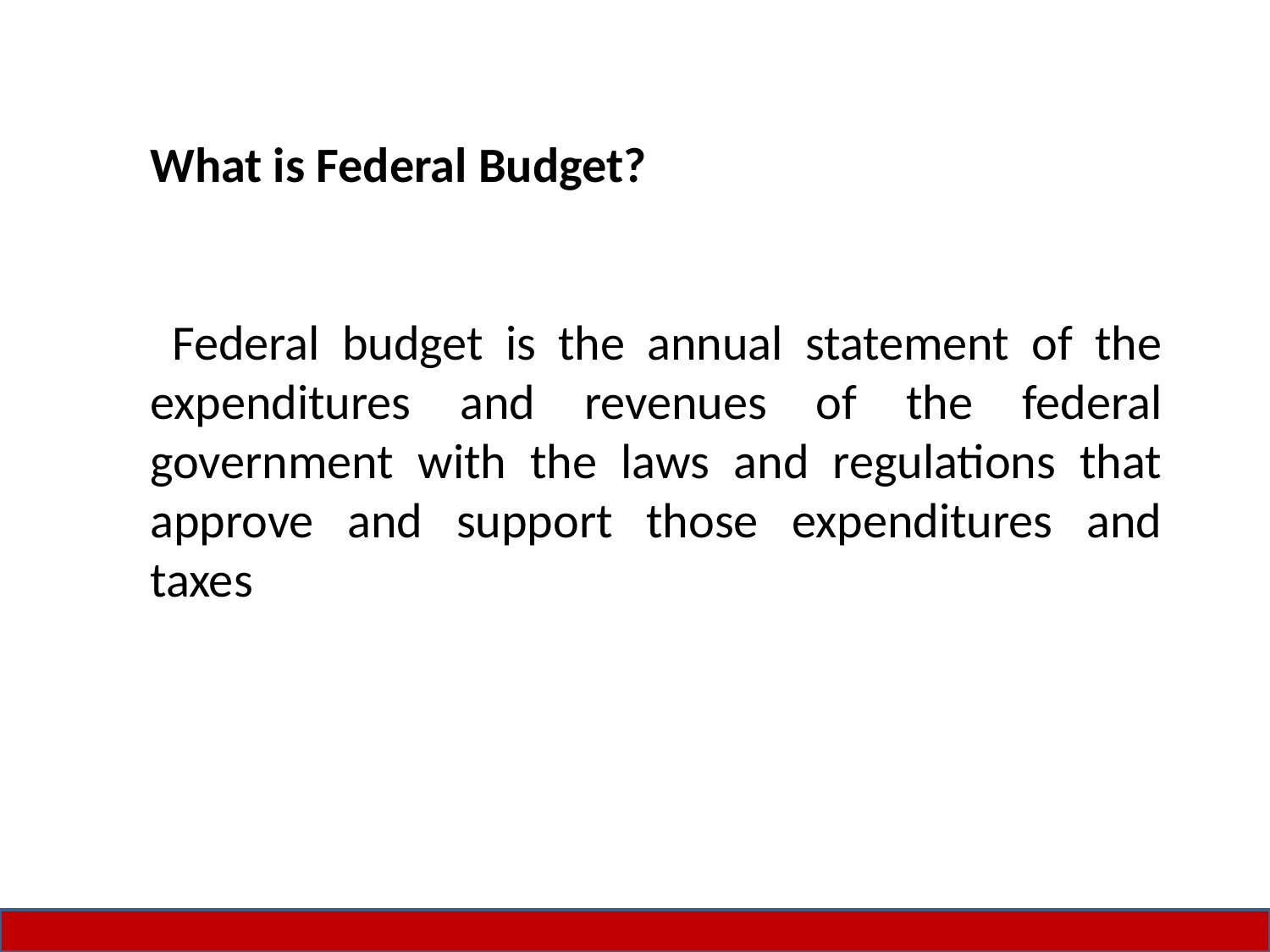

What is Federal Budget?

 Federal budget is the annual statement of the expenditures and revenues of the federal government with the laws and regulations that approve and support those expenditures and taxes